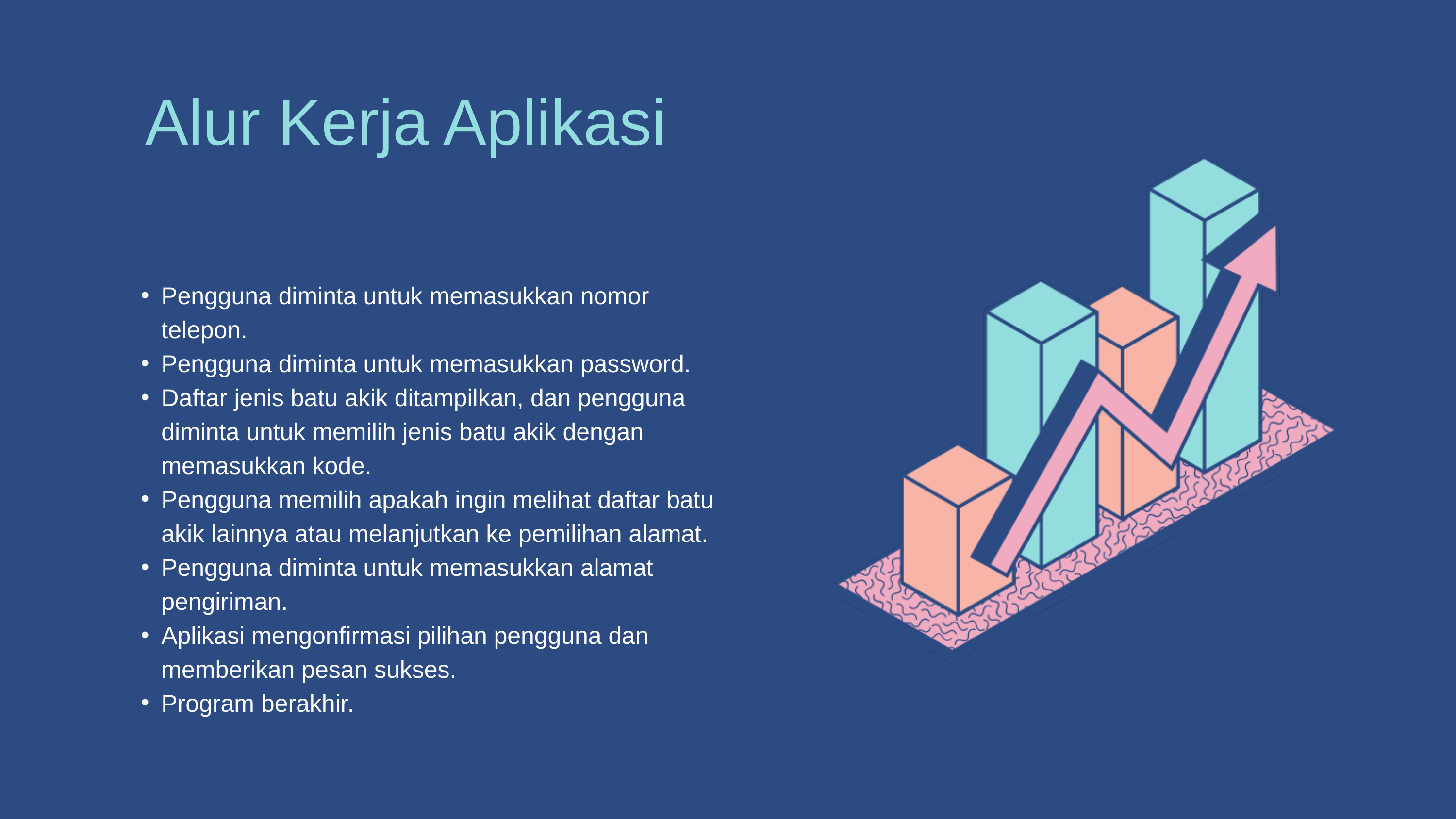

Alur Kerja Aplikasi

Pengguna diminta untuk memasukkan nomor telepon.
Pengguna diminta untuk memasukkan password.
Daftar jenis batu akik ditampilkan, dan pengguna diminta untuk memilih jenis batu akik dengan memasukkan kode.
Pengguna memilih apakah ingin melihat daftar batu akik lainnya atau melanjutkan ke pemilihan alamat.
Pengguna diminta untuk memasukkan alamat pengiriman.
Aplikasi mengonfirmasi pilihan pengguna dan memberikan pesan sukses.
Program berakhir.